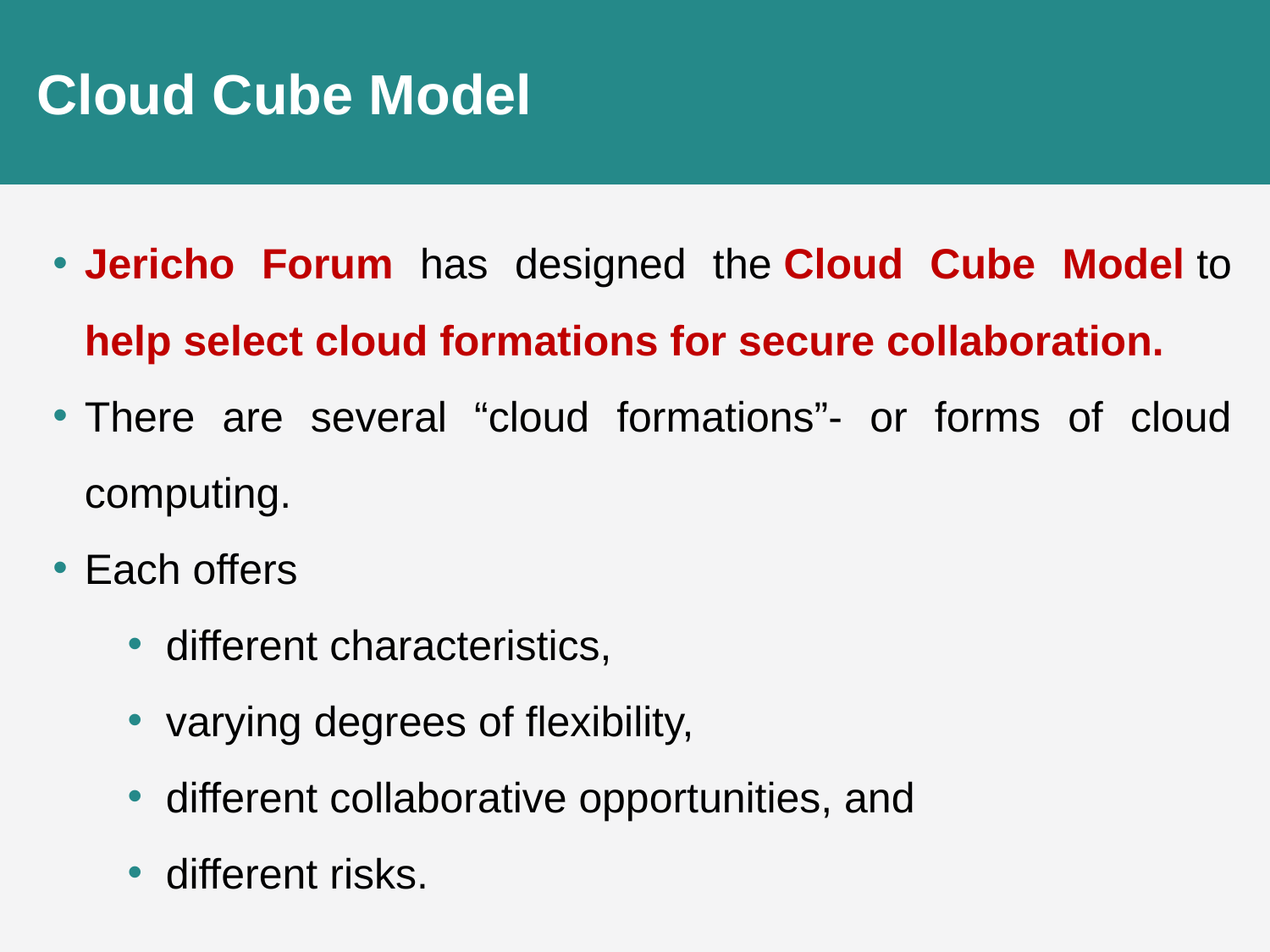

# Cloud Cube Model
Jericho Forum has designed the Cloud Cube Model to help select cloud formations for secure collaboration.
There are several “cloud formations”- or forms of cloud computing.
Each offers
different characteristics,
varying degrees of flexibility,
different collaborative opportunities, and
different risks.